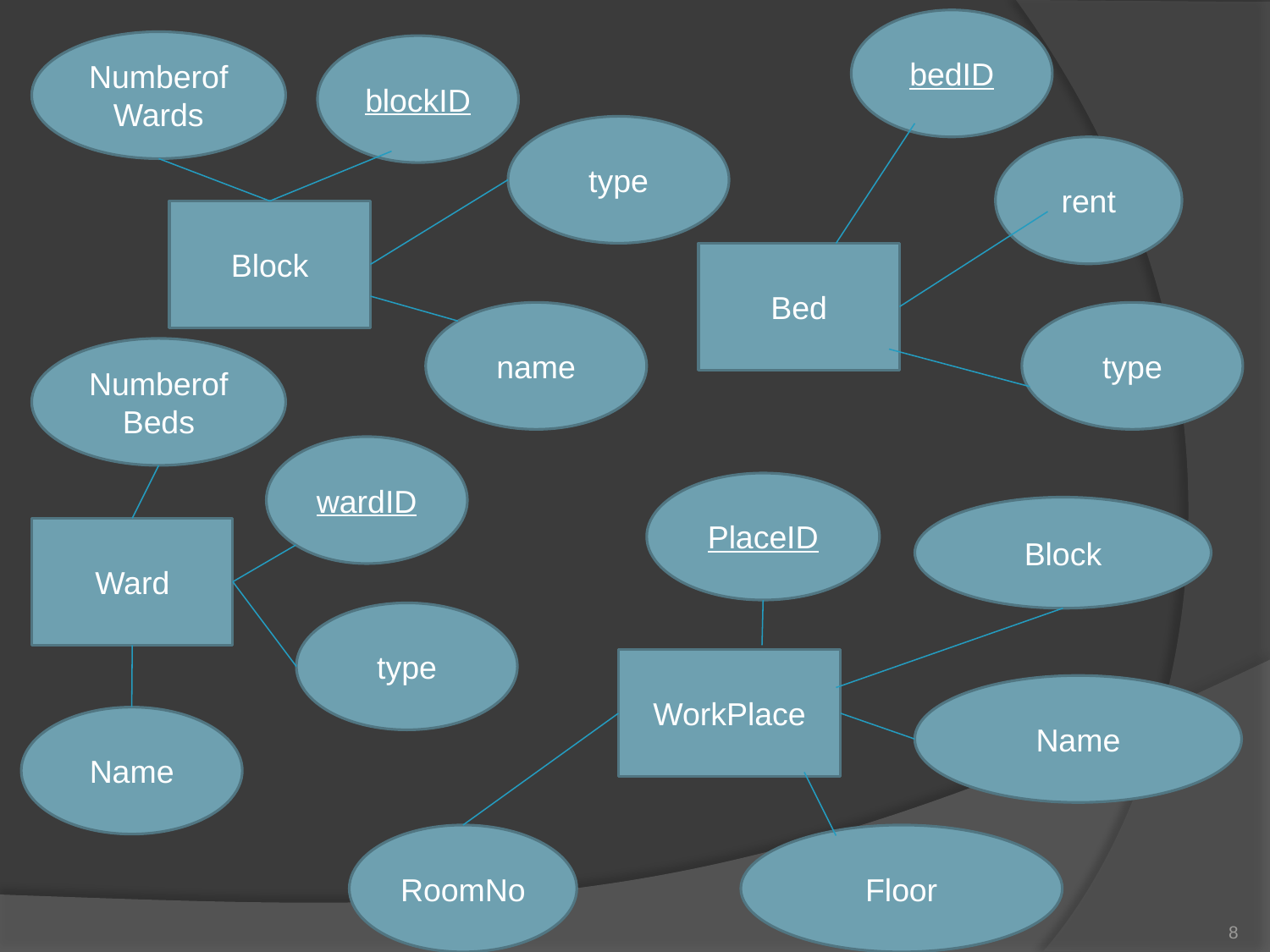

bedID
NumberofWards
blockID
type
rent
Block
Bed
name
type
NumberofBeds
wardID
PlaceID
Block
Ward
type
WorkPlace
Name
Name
RoomNo
Floor
8